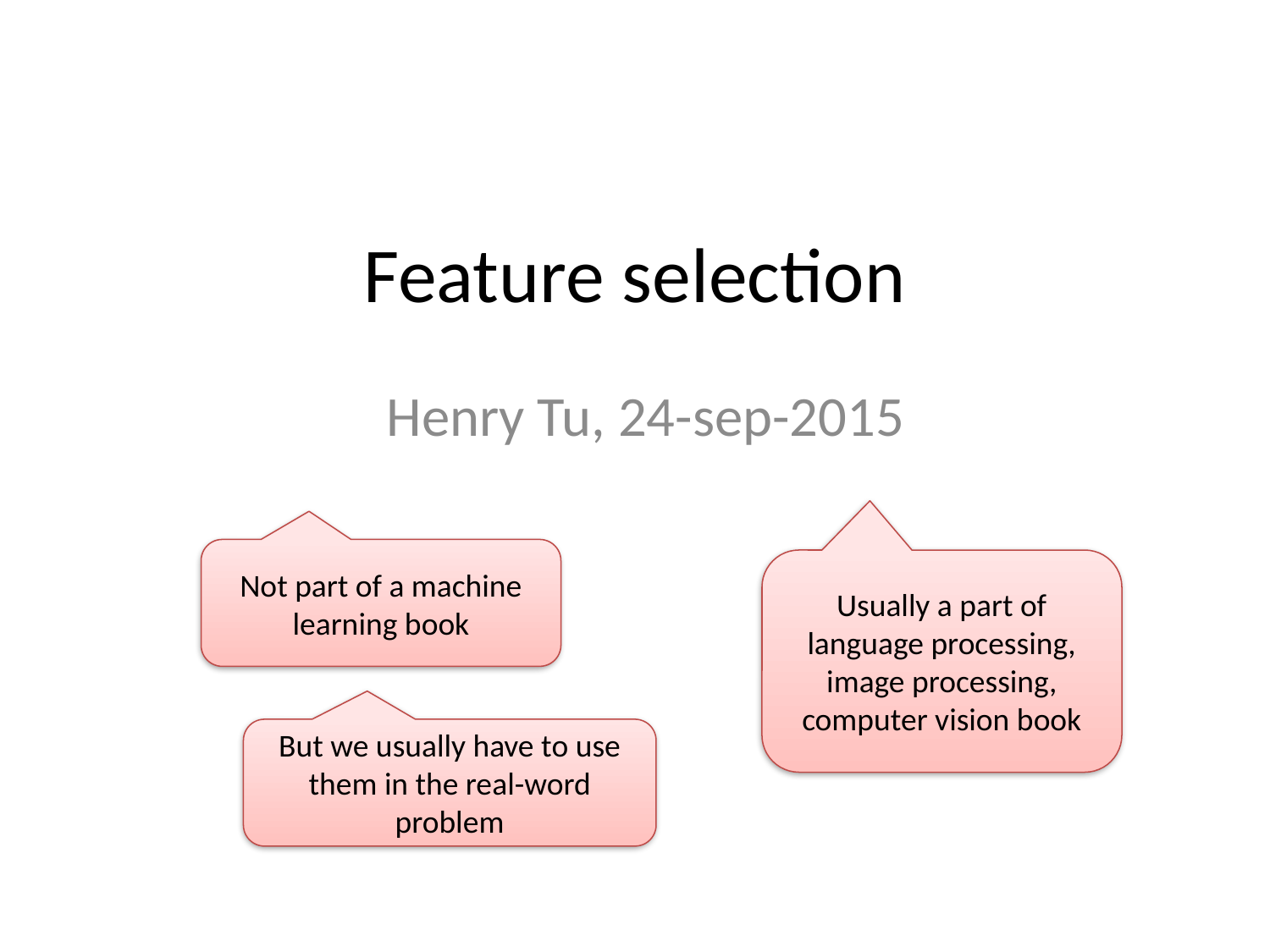

# Feature selection
Henry Tu, 24-sep-2015
Not part of a machine learning book
Usually a part of language processing, image processing, computer vision book
But we usually have to use them in the real-word problem